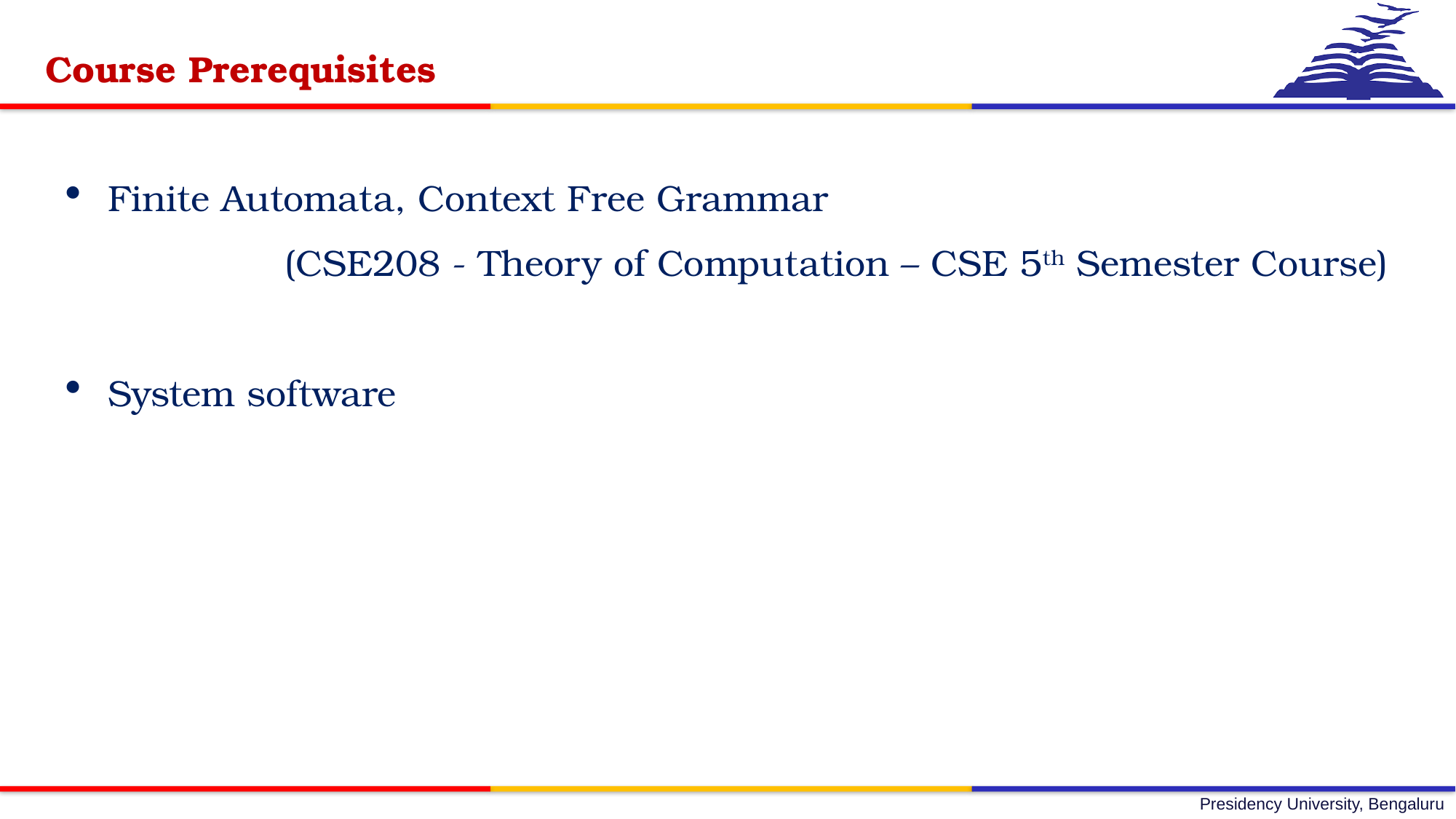

Course Prerequisites
Finite Automata, Context Free Grammar
		(CSE208 - Theory of Computation – CSE 5th Semester Course)

System software